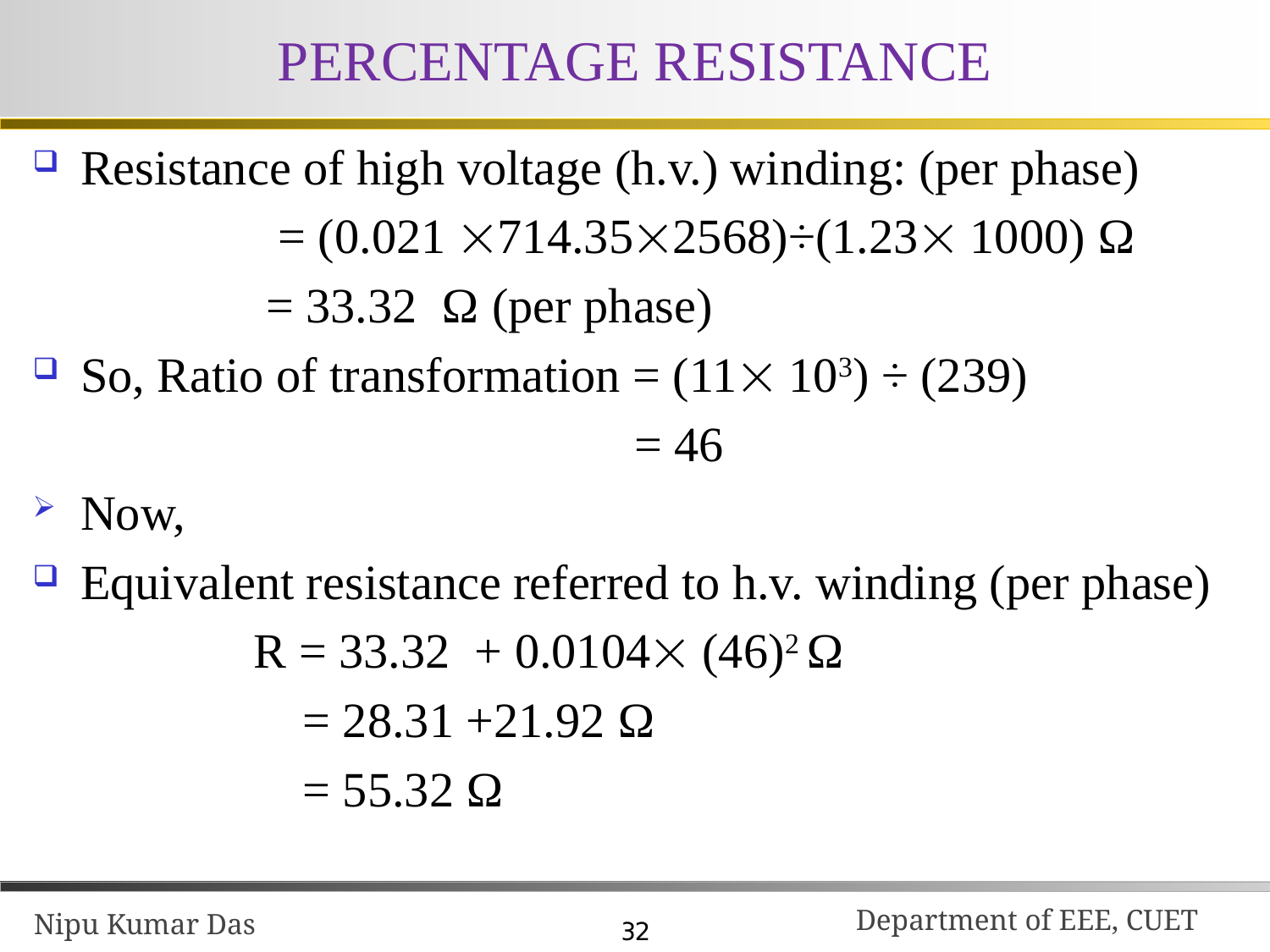

# PERCENTAGE RESISTANCE
Resistance of high voltage (h.v.) winding: (per phase)
                    = (0.021 ×714.35×2568)÷(1.23× 1000) Ω
                   = 33.32  Ω (per phase)
So, Ratio of transformation = (11× 103) ÷ (239)
                                                 = 46
Now,
Equivalent resistance referred to h.v. winding (per phase)
                  R = 33.32  + 0.0104× (46)2 Ω
                      = 28.31 +21.92 Ω
                      = 55.32 Ω